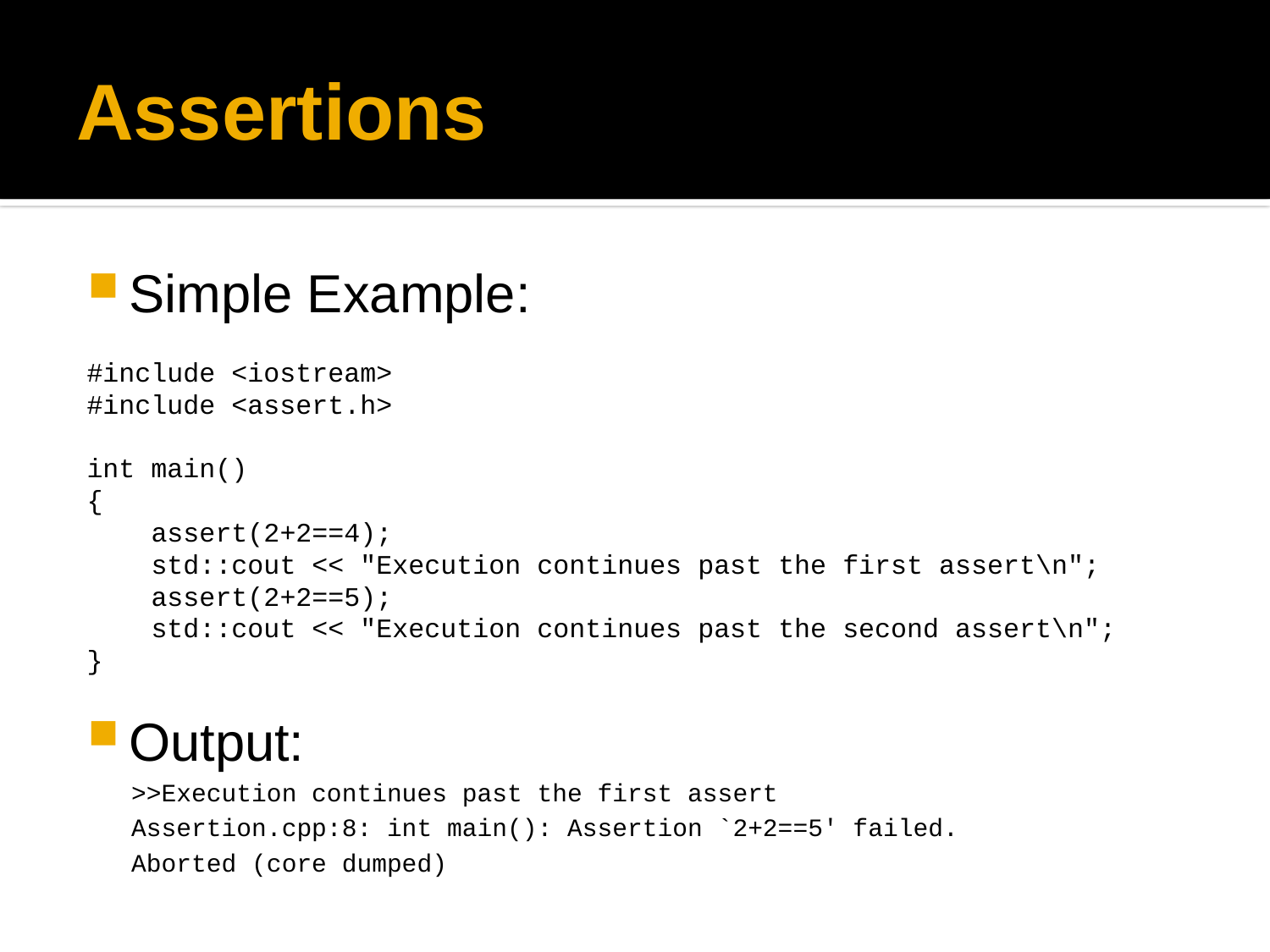

# Assertions
Simple Example:

#include <iostream>
#include <assert.h>

int main()
{
    assert(2+2==4);
    std::cout << "Execution continues past the first assert\n";
    assert(2+2==5);
    std::cout << "Execution continues past the second assert\n";
}

Output:
>>Execution continues past the first assert
Assertion.cpp:8: int main(): Assertion `2+2==5' failed.
Aborted (core dumped)